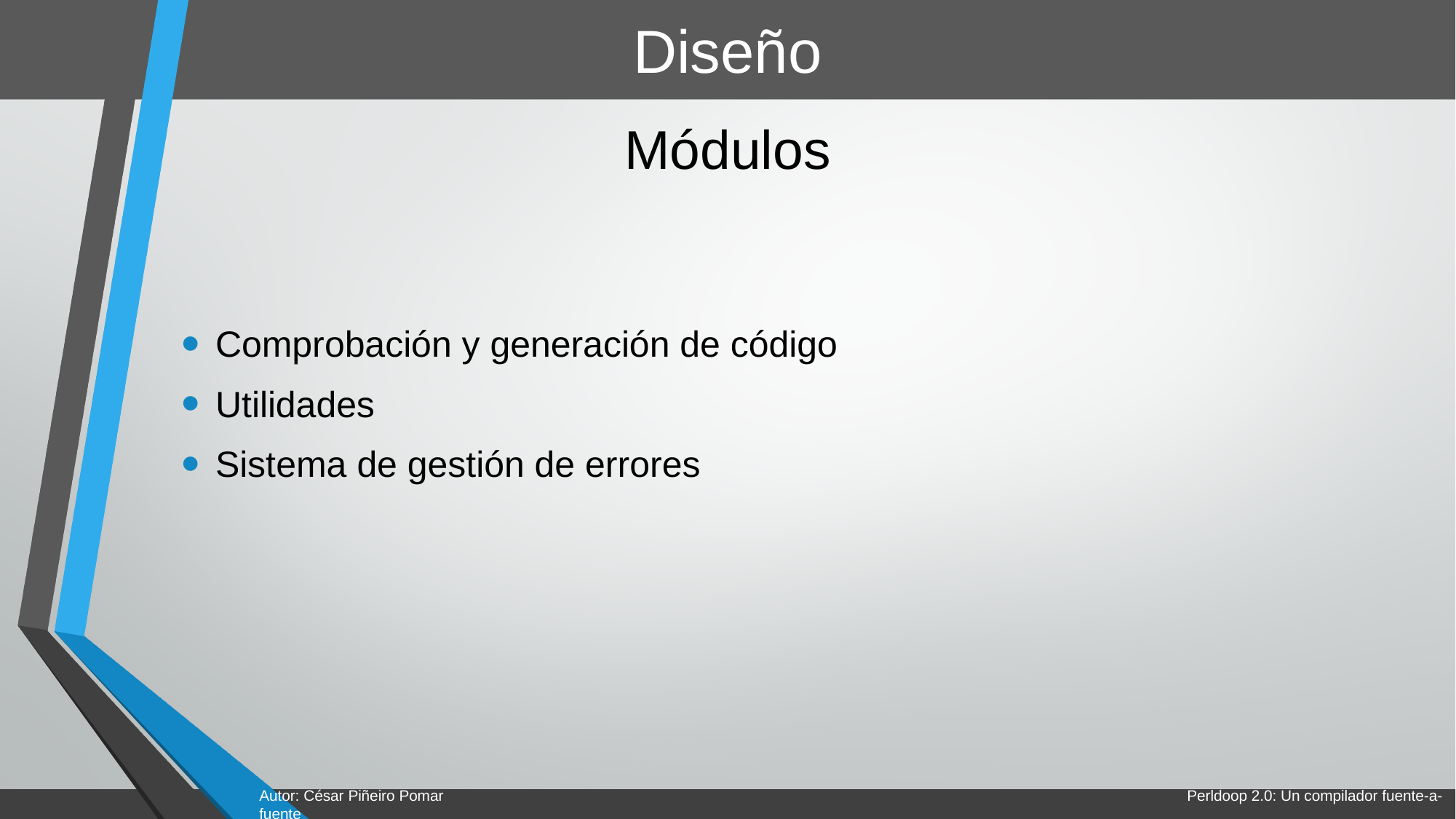

# Diseño
Módulos
Comprobación y generación de código
Utilidades
Sistema de gestión de errores

Autor: César Piñeiro Pomar                                                                                                                                                                                  Perldoop 2.0: Un compilador fuente-a-fuente